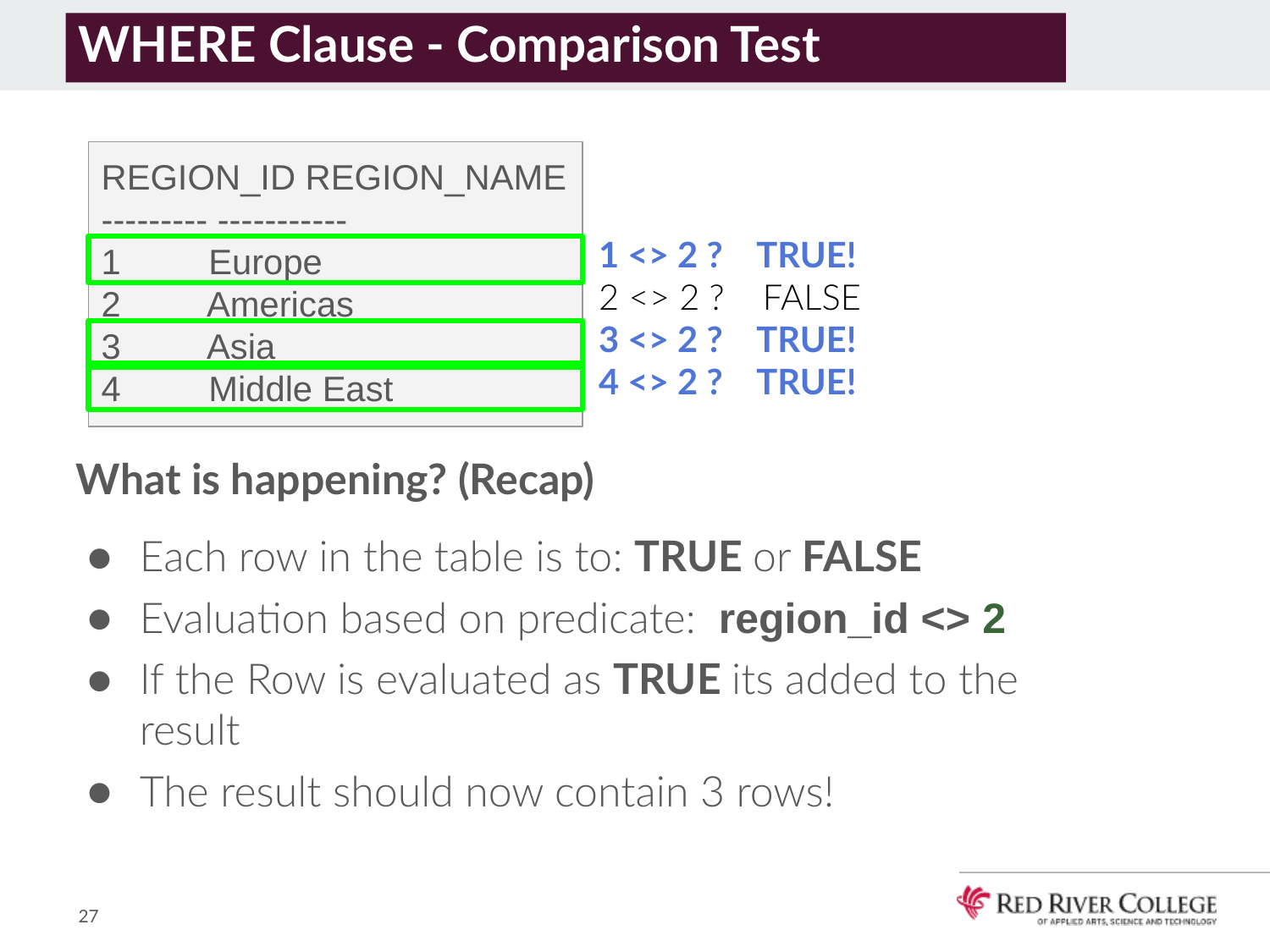

# WHERE Clause - Comparison Test

REGION_ID REGION_NAME
--------- -----------
1         Europe
2         Americas
3         Asia
4         Middle East

1 <> 2 ?    TRUE!
2 <> 2 ?    FALSE
3 <> 2 ?    TRUE!
4 <> 2 ?    TRUE!

What is happening? (Recap)
Each row in the table is to: TRUE or FALSE
Evaluation based on predicate:  region_id <> 2
If the Row is evaluated as TRUE its added to the result
The result should now contain 3 rows!
27